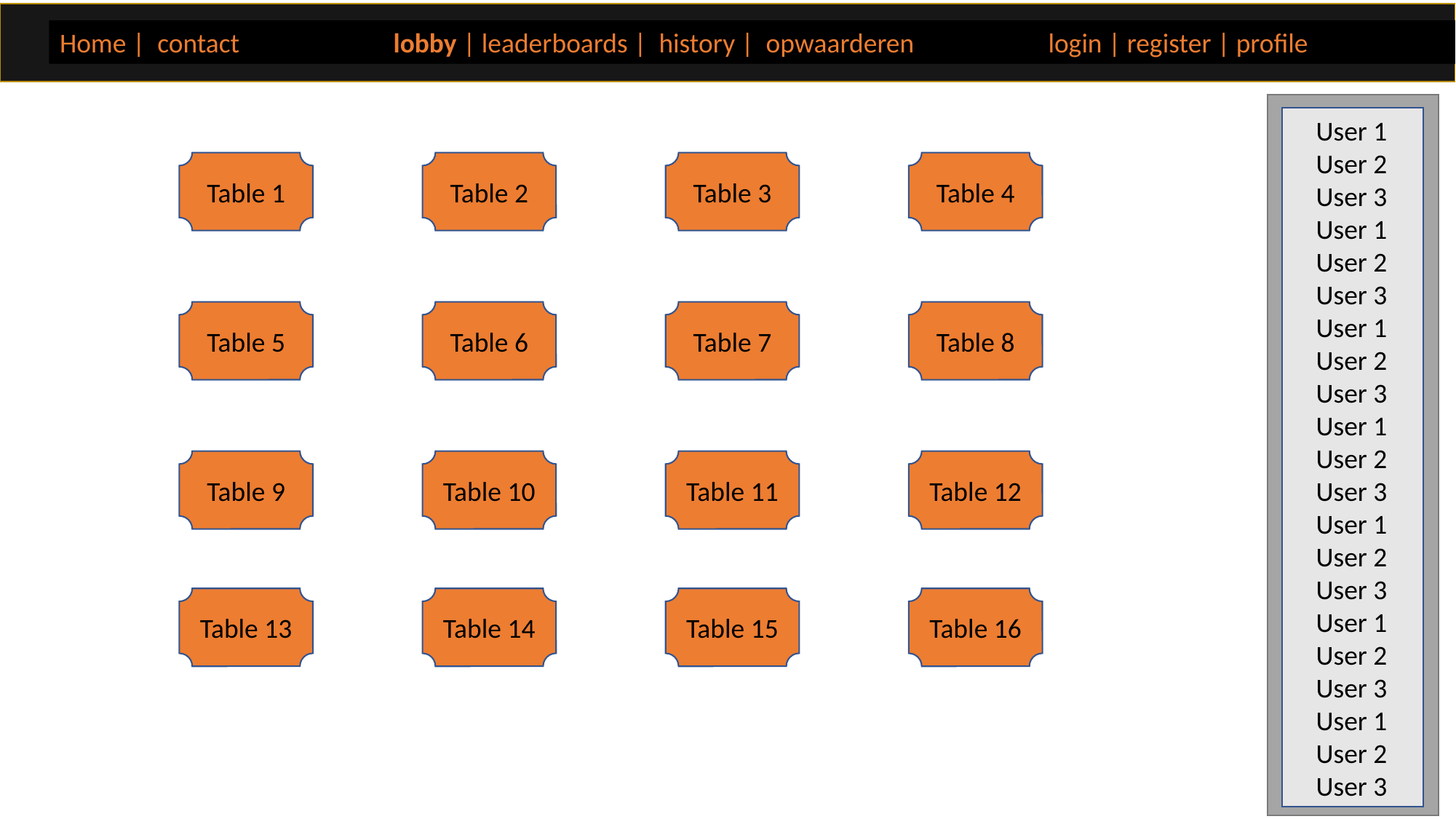

Home |  contact		 lobby | leaderboards |  history |  opwaarderen		 login | register | profile

User 1
User 2
User 3
User 1
User 2
User 3
User 1
User 2
User 3
User 1
User 2
User 3
User 1
User 2
User 3
User 1
User 2
User 3
User 1
User 2
User 3

Table 1
Table 2
Table 3
Table 4
Table 5
Table 6
Table 7
Table 8
Table 9
Table 10
Table 11
Table 12
Table 13
Table 14
Table 15
Table 16